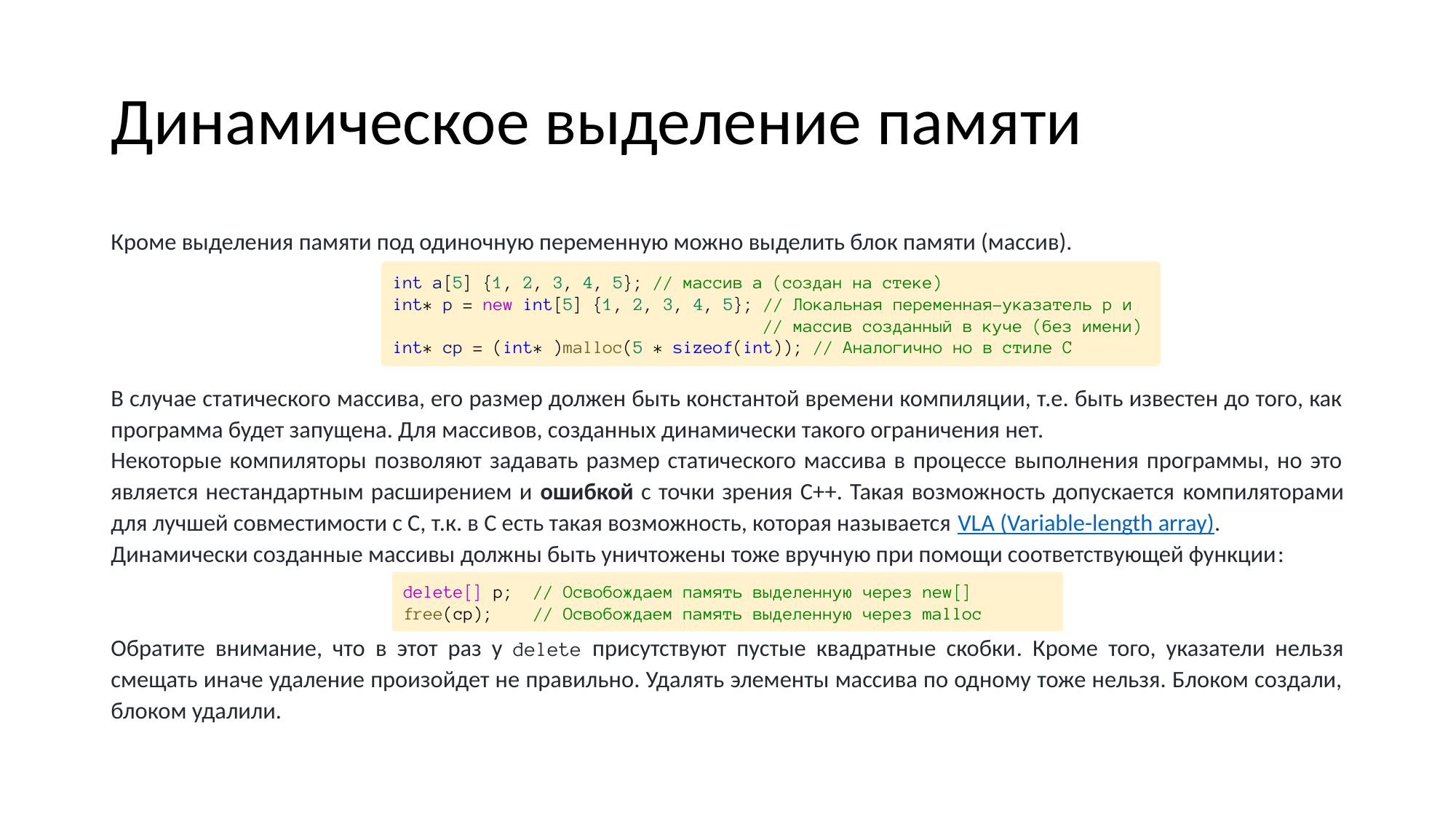

# Динамическое выделение памяти
Кроме выделения памяти под одиночную переменную можно выделить блок памяти (массив).

В случае статического массива, его размер должен быть константой времени компиляции, т.е. быть известен до того, как программа будет запущена. Для массивов, созданных динамически такого ограничения нет.
Некоторые компиляторы позволяют задавать размер статического массива в процессе выполнения программы, но это является нестандартным расширением и ошибкой с точки зрения С++. Такая возможность допускается компиляторами для лучшей совместимости с С, т.к. в С есть такая возможность, которая называется VLA (Variable-length array).
Динамически созданные массивы должны быть уничтожены тоже вручную при помощи соответствующей функции:

Обратите внимание, что в этот раз у delete присутствуют пустые квадратные скобки. Кроме того, указатели нельзя смещать иначе удаление произойдет не правильно. Удалять элементы массива по одному тоже нельзя. Блоком создали, блоком удалили.
int a[5] {1, 2, 3, 4, 5}; // массив a (создан на стеке)
int* p = new int[5] {1, 2, 3, 4, 5}; // Локальная переменная-указатель p и
                                     // массив созданный в куче (без имени)
int* cp = (int* )malloc(5 * sizeof(int)); // Аналогично но в стиле С
delete[] p;  // Освобождаем память выделенную через new[]
free(cp);    // Освобождаем память выделенную через malloc